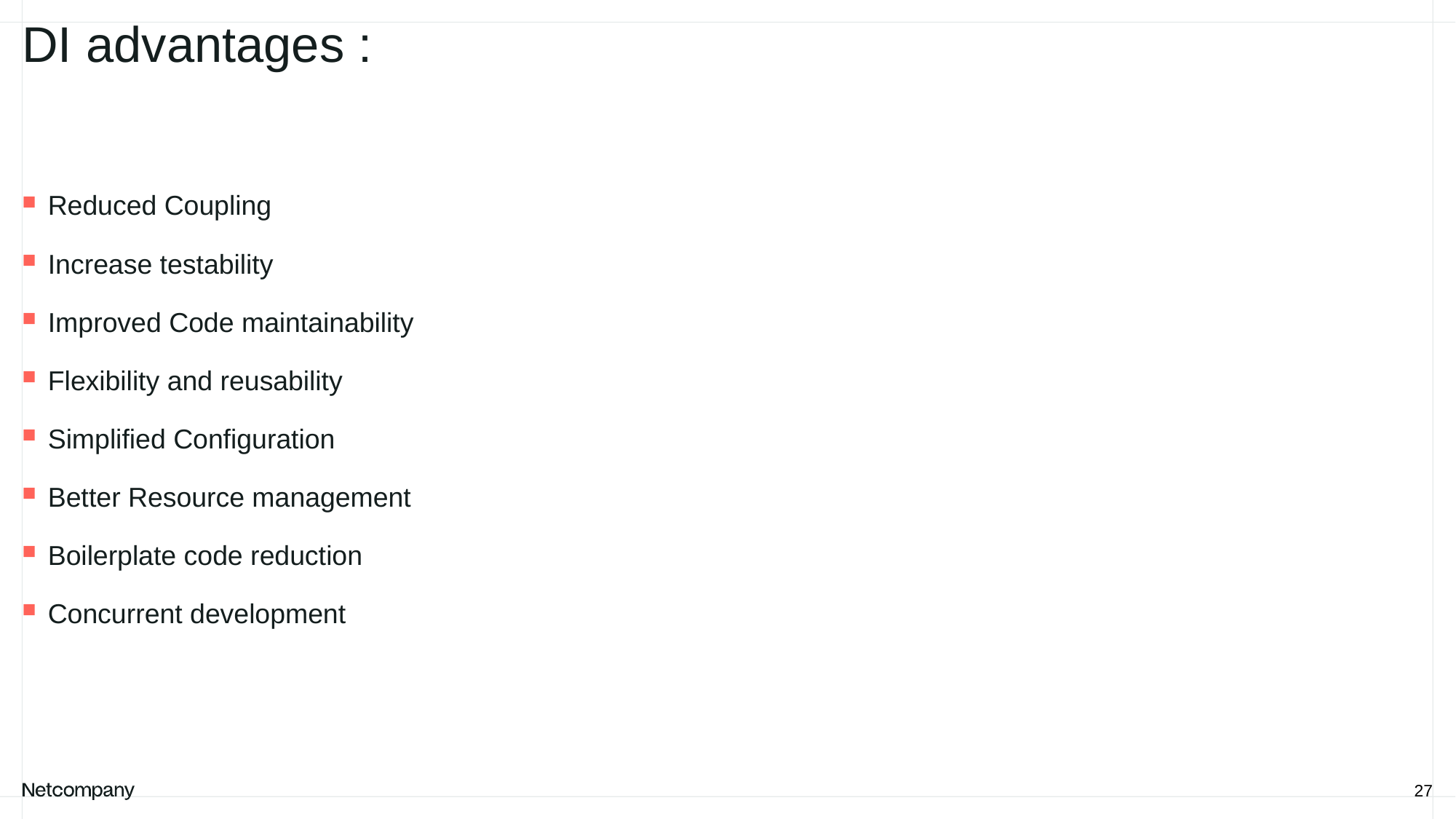

# DI advantages :
Reduced Coupling
Increase testability
Improved Code maintainability
Flexibility and reusability
Simplified Configuration
Better Resource management
Boilerplate code reduction
Concurrent development
27
21 June, 2023